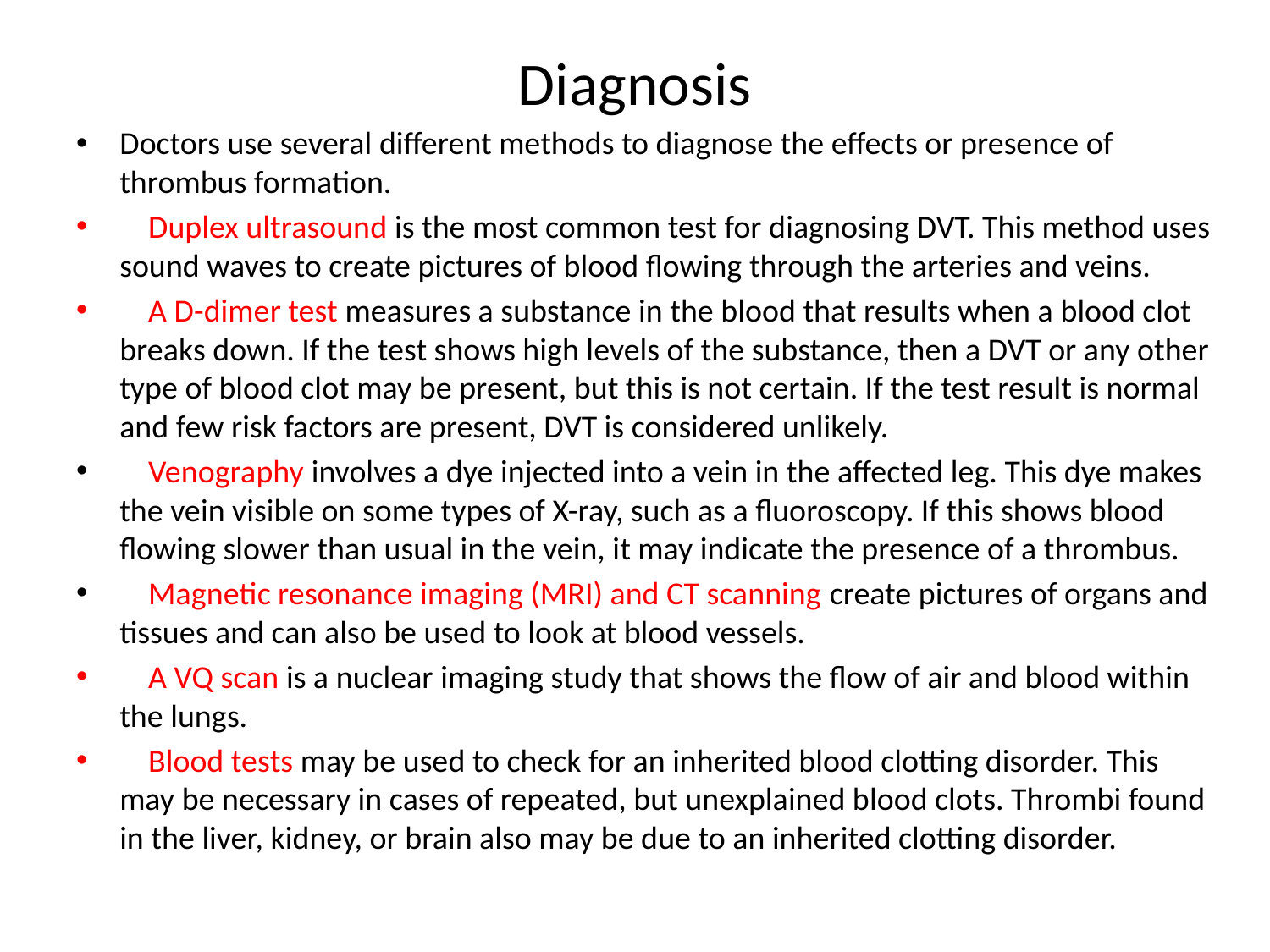

# Diagnosis
Doctors use several different methods to diagnose the effects or presence of thrombus formation.
    Duplex ultrasound is the most common test for diagnosing DVT. This method uses sound waves to create pictures of blood flowing through the arteries and veins.
    A D-dimer test measures a substance in the blood that results when a blood clot breaks down. If the test shows high levels of the substance, then a DVT or any other type of blood clot may be present, but this is not certain. If the test result is normal and few risk factors are present, DVT is considered unlikely.
    Venography involves a dye injected into a vein in the affected leg. This dye makes the vein visible on some types of X-ray, such as a fluoroscopy. If this shows blood flowing slower than usual in the vein, it may indicate the presence of a thrombus.
    Magnetic resonance imaging (MRI) and CT scanning create pictures of organs and tissues and can also be used to look at blood vessels.
    A VQ scan is a nuclear imaging study that shows the flow of air and blood within the lungs.
    Blood tests may be used to check for an inherited blood clotting disorder. This may be necessary in cases of repeated, but unexplained blood clots. Thrombi found in the liver, kidney, or brain also may be due to an inherited clotting disorder.